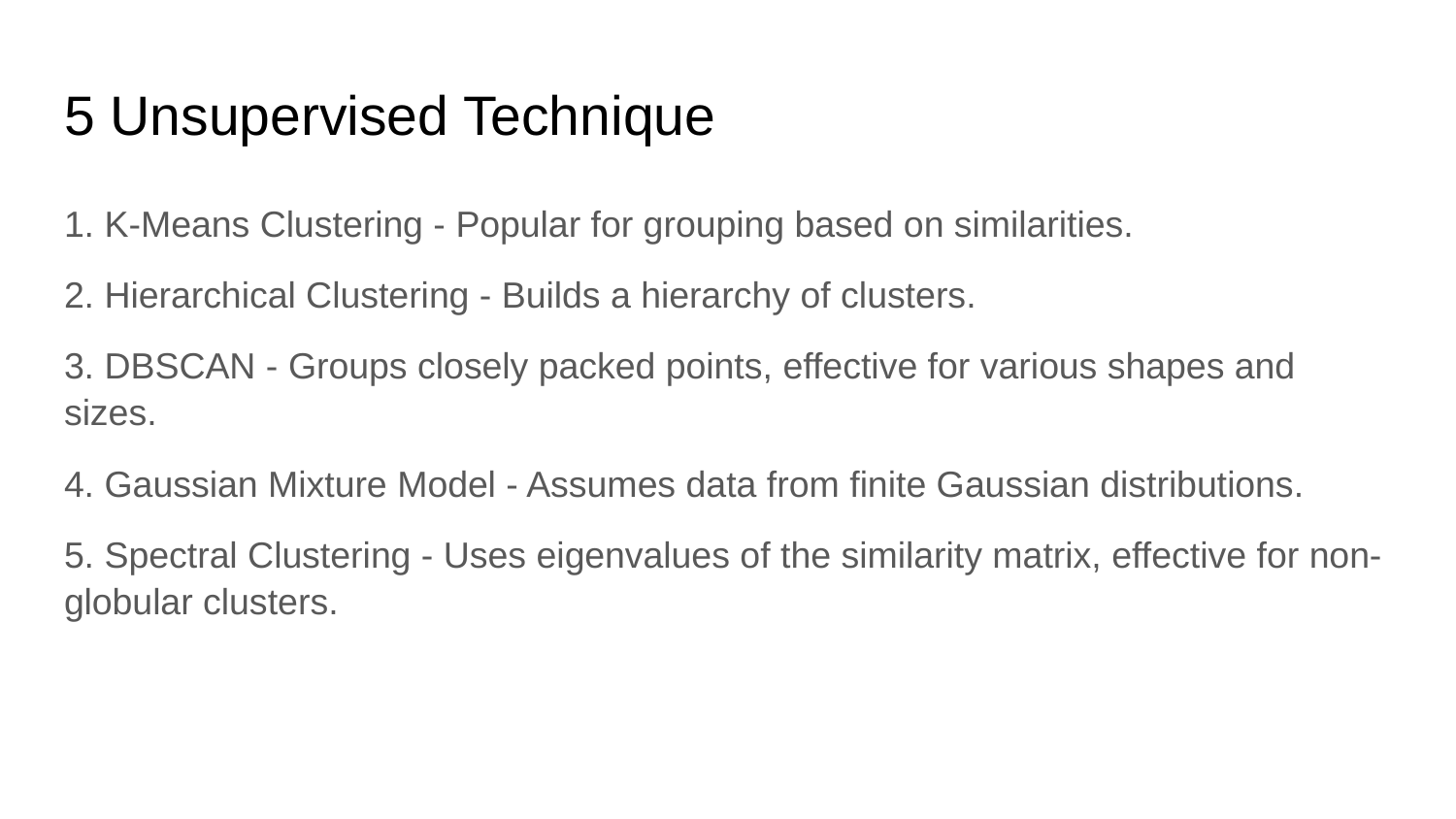

# 5 Unsupervised Technique
1. K-Means Clustering - Popular for grouping based on similarities.
2. Hierarchical Clustering - Builds a hierarchy of clusters.
3. DBSCAN - Groups closely packed points, effective for various shapes and sizes.
4. Gaussian Mixture Model - Assumes data from finite Gaussian distributions.
5. Spectral Clustering - Uses eigenvalues of the similarity matrix, effective for non-globular clusters.